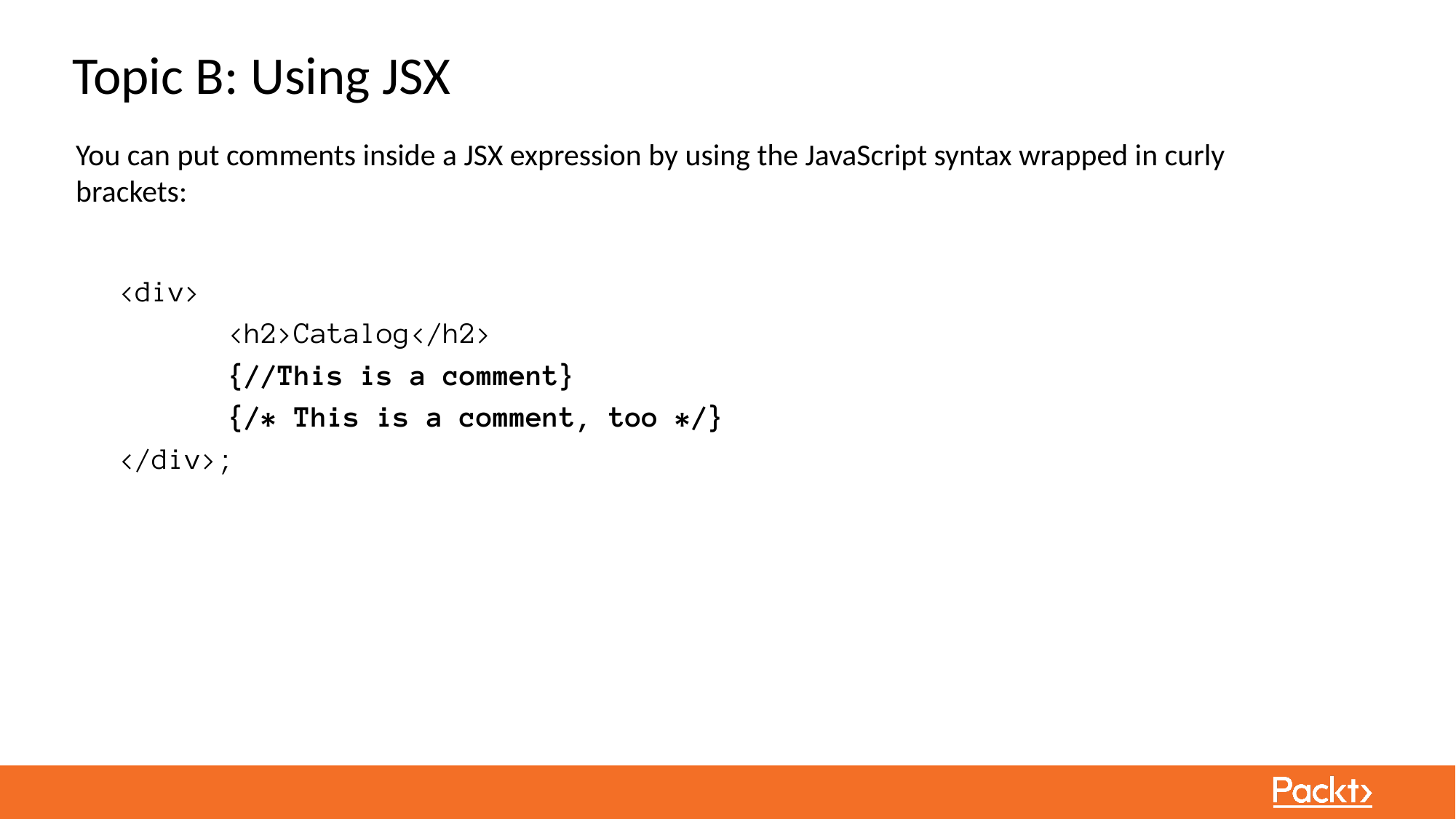

Topic B: Using JSX
You can put comments inside a JSX expression by using the JavaScript syntax wrapped in curly brackets:

<div>
	<h2>Catalog</h2>
	{//This is a comment}
	{/* This is a comment, too */}
</div>;